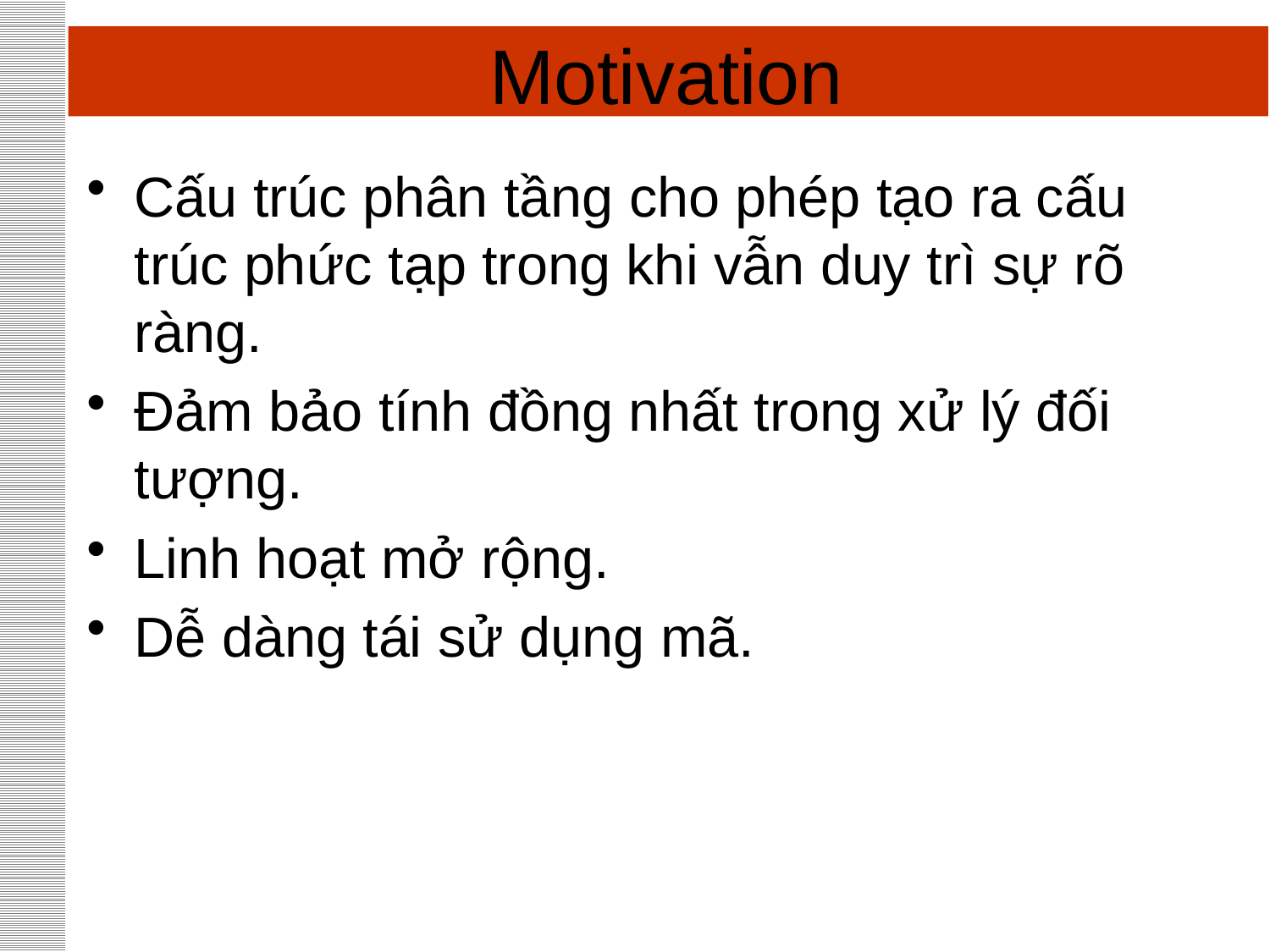

# Motivation
Cấu trúc phân tầng cho phép tạo ra cấu trúc phức tạp trong khi vẫn duy trì sự rõ ràng.
Đảm bảo tính đồng nhất trong xử lý đối tượng.
Linh hoạt mở rộng.
Dễ dàng tái sử dụng mã.